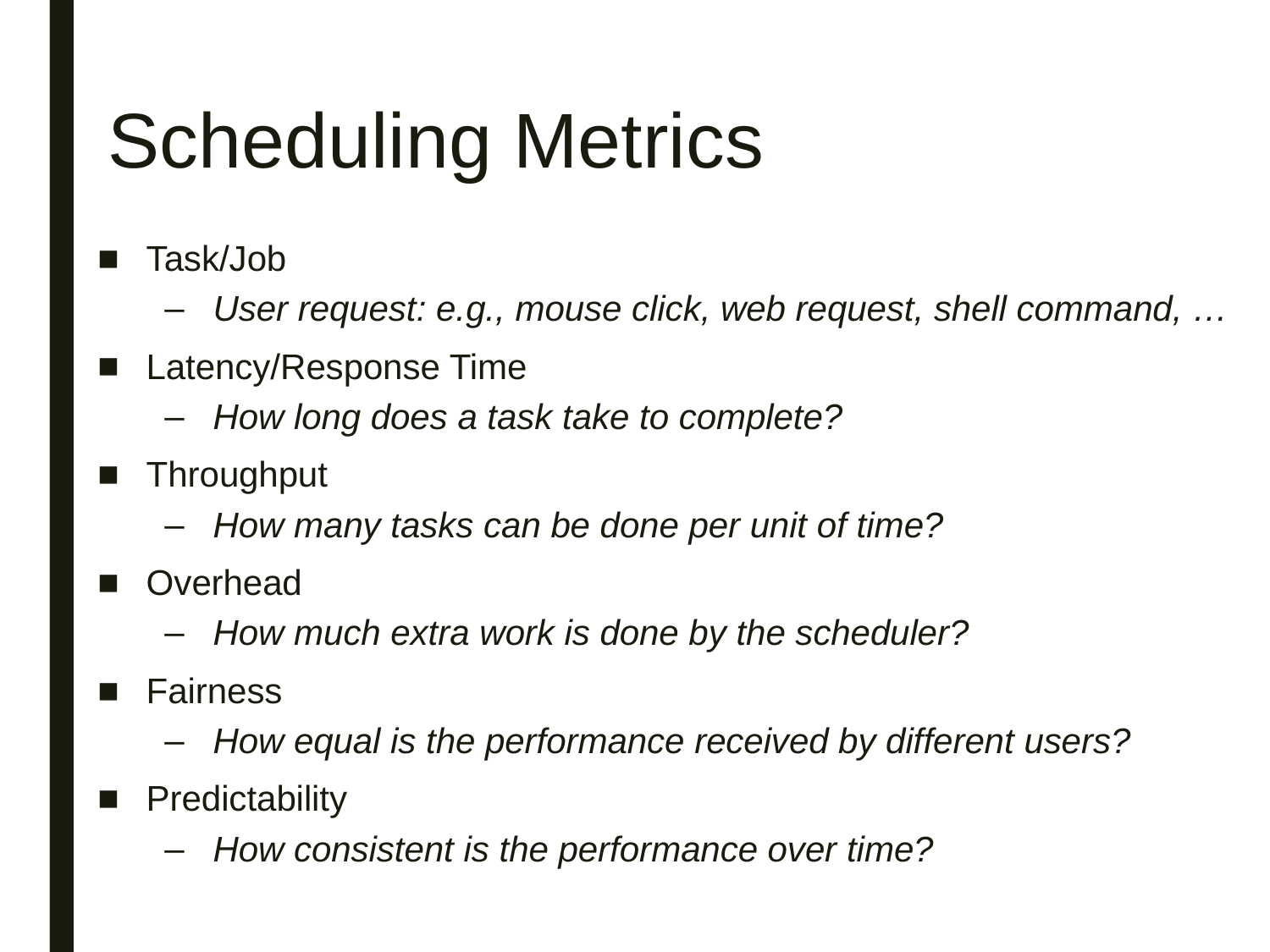

# Scheduling Metrics
Task/Job
User request: e.g., mouse click, web request, shell command, …
Latency/Response Time
How long does a task take to complete?
Throughput
How many tasks can be done per unit of time?
Overhead
How much extra work is done by the scheduler?
Fairness
How equal is the performance received by different users?
Predictability
How consistent is the performance over time?